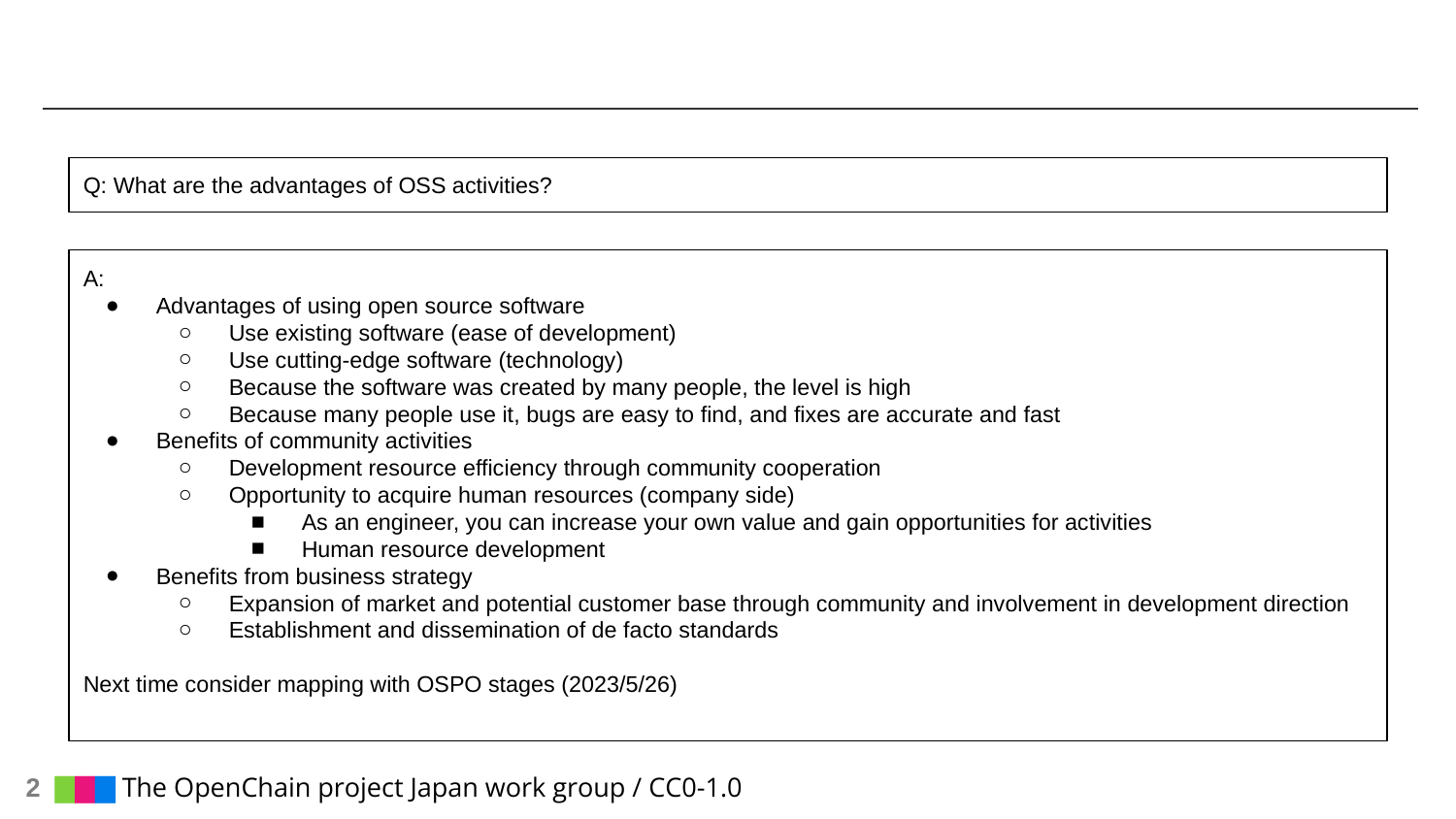

#
Q: What are the advantages of OSS activities?
A:
Advantages of using open source software
Use existing software (ease of development)
Use cutting-edge software (technology)
Because the software was created by many people, the level is high
Because many people use it, bugs are easy to find, and fixes are accurate and fast
Benefits of community activities
Development resource efficiency through community cooperation
Opportunity to acquire human resources (company side)
As an engineer, you can increase your own value and gain opportunities for activities
Human resource development
Benefits from business strategy
Expansion of market and potential customer base through community and involvement in development direction
Establishment and dissemination of de facto standards

Next time consider mapping with OSPO stages (2023/5/26)